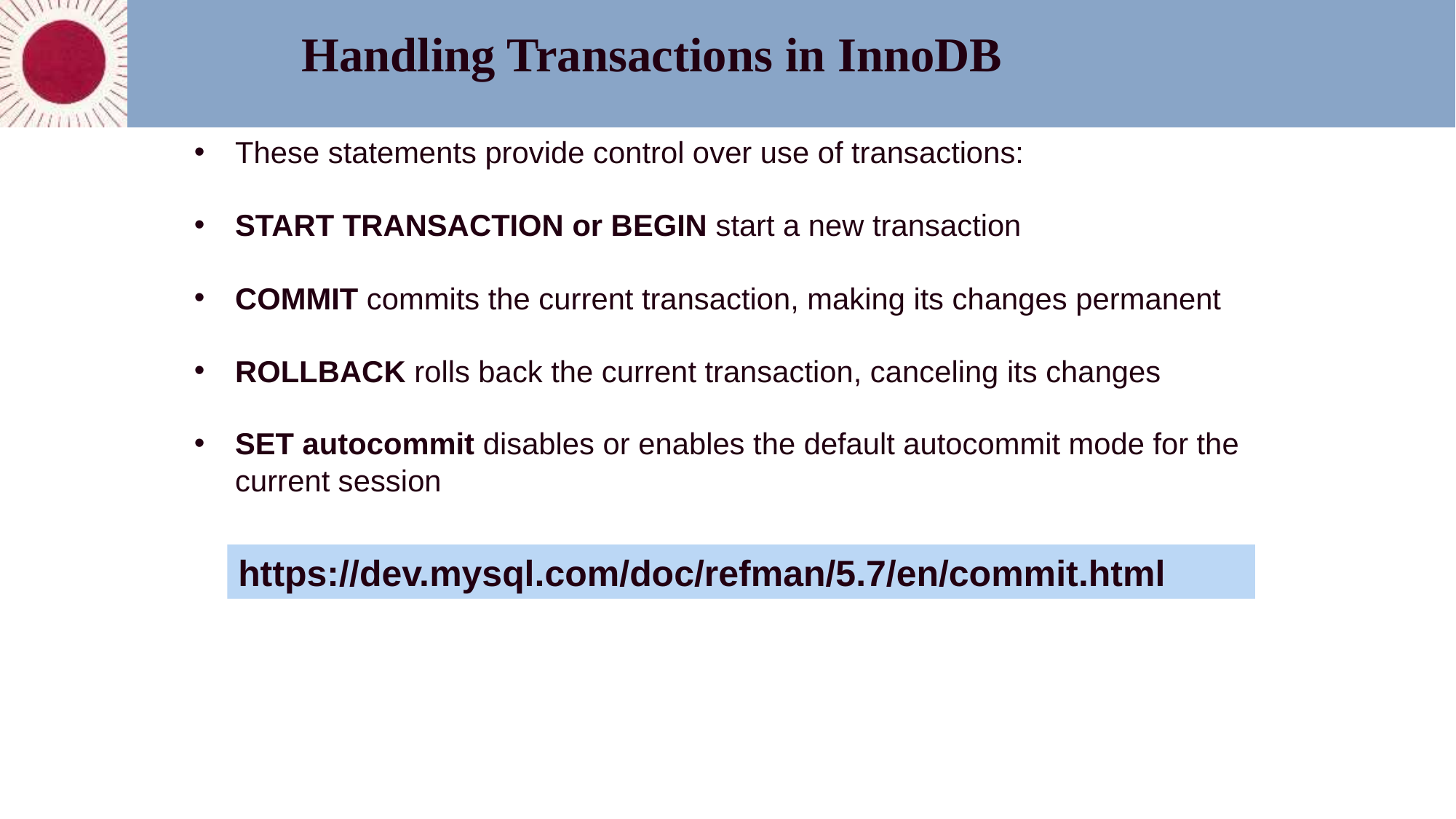

Handling Transactions in InnoDB
These statements provide control over use of transactions:

START TRANSACTION or BEGIN start a new transaction

COMMIT commits the current transaction, making its changes permanent

ROLLBACK rolls back the current transaction, canceling its changes

SET autocommit disables or enables the default autocommit mode for the current session
https://dev.mysql.com/doc/refman/5.7/en/commit.html